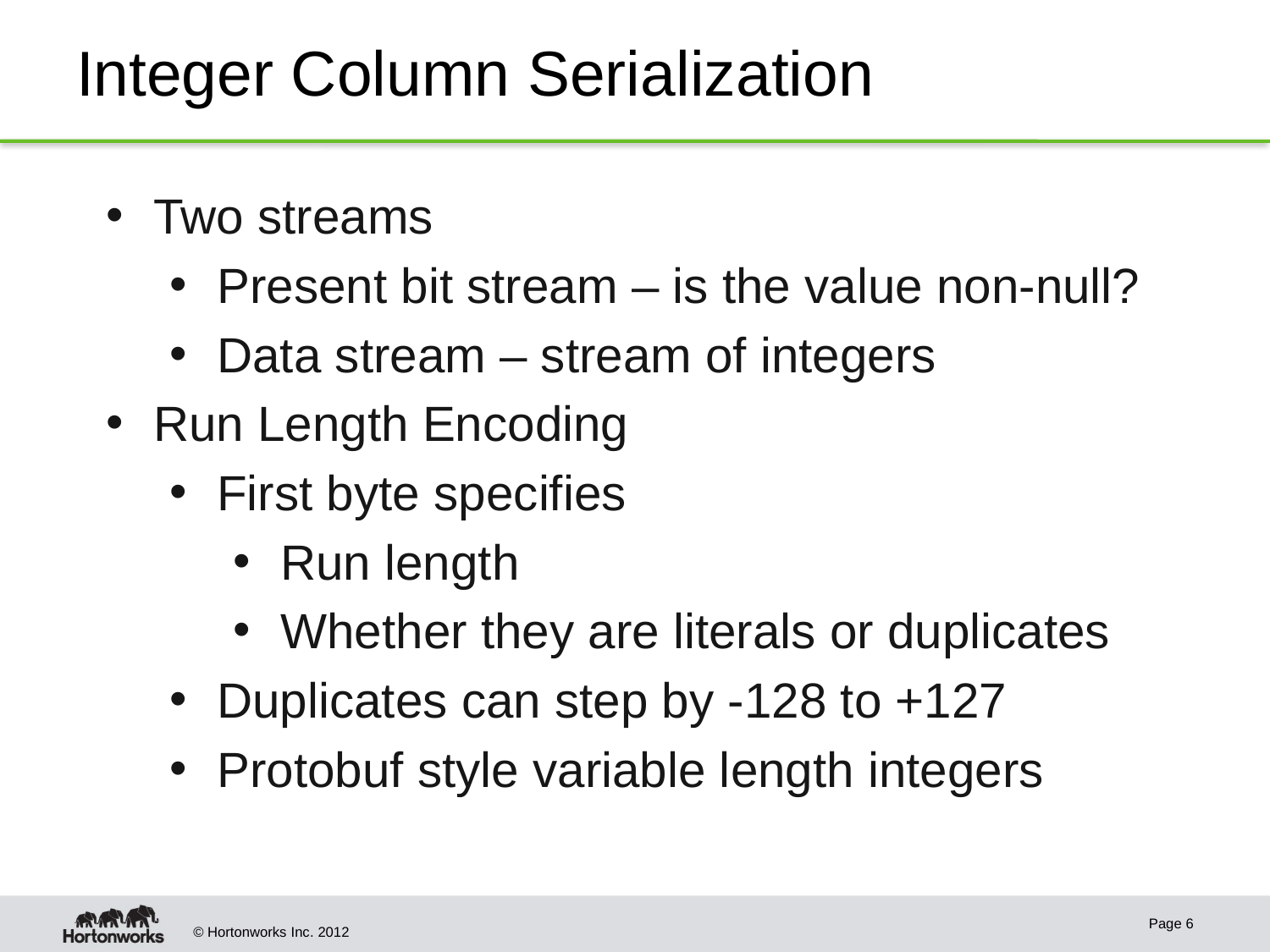

# Integer Column Serialization
Two streams
Present bit stream – is the value non-null?
Data stream – stream of integers
Run Length Encoding
First byte specifies
Run length
Whether they are literals or duplicates
Duplicates can step by -128 to +127
Protobuf style variable length integers

Page 6